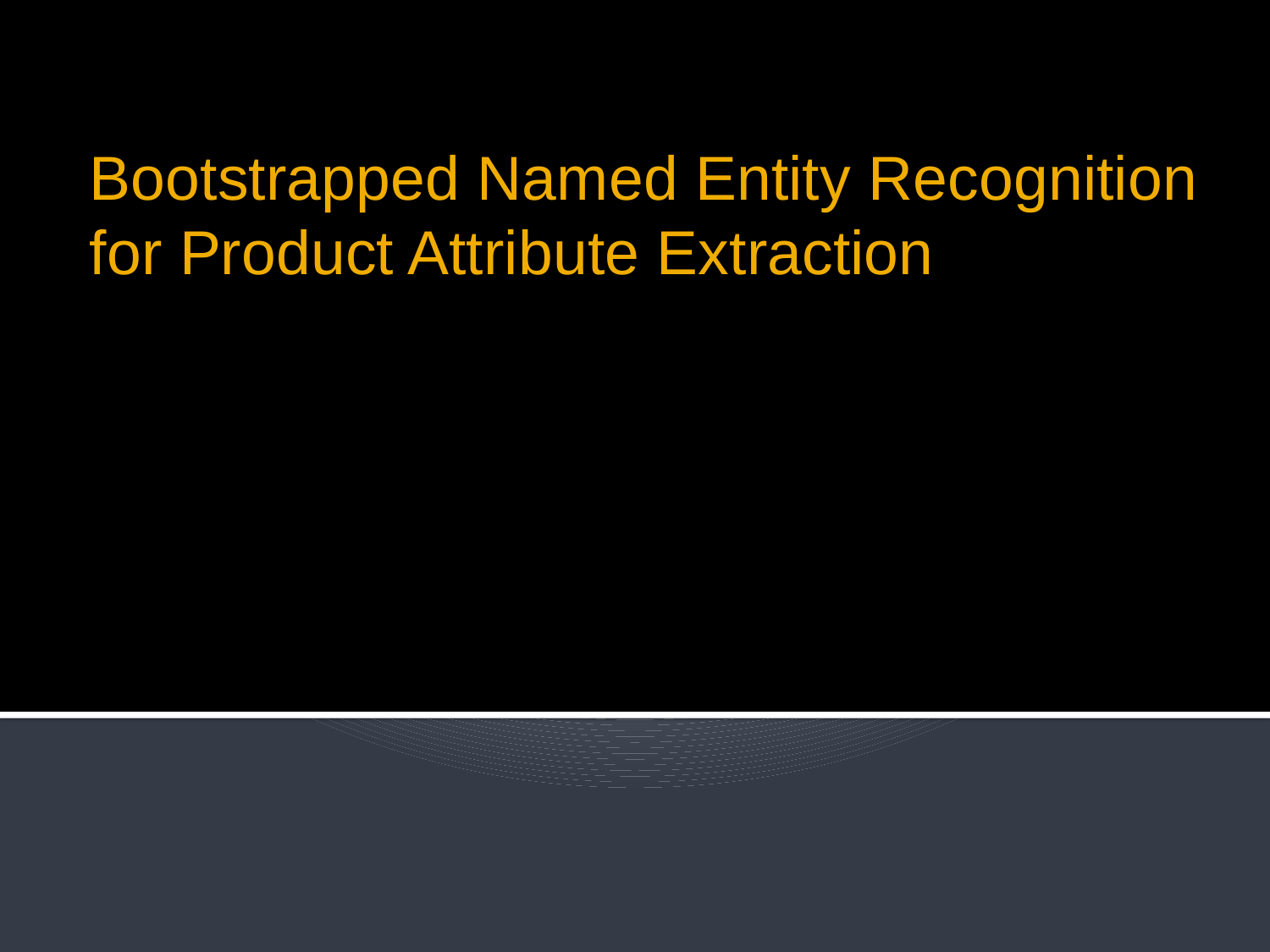

# Bootstrapped Named Entity Recognition for Product Attribute Extraction